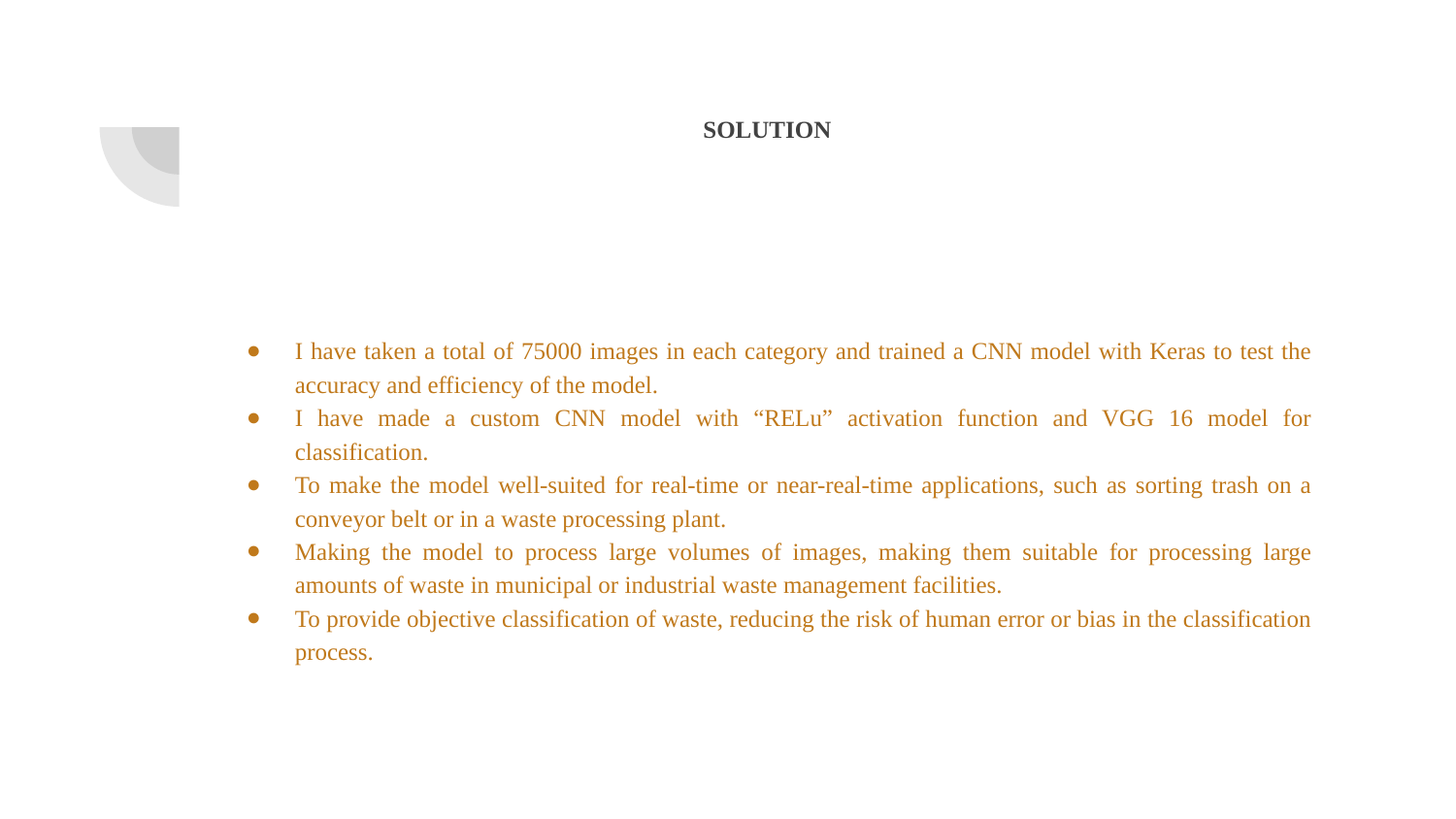

# SOLUTION
I have taken a total of 75000 images in each category and trained a CNN model with Keras to test the accuracy and efficiency of the model.
I have made a custom CNN model with “RELu” activation function and VGG 16 model for classification.
To make the model well-suited for real-time or near-real-time applications, such as sorting trash on a conveyor belt or in a waste processing plant.
Making the model to process large volumes of images, making them suitable for processing large amounts of waste in municipal or industrial waste management facilities.
To provide objective classification of waste, reducing the risk of human error or bias in the classification process.